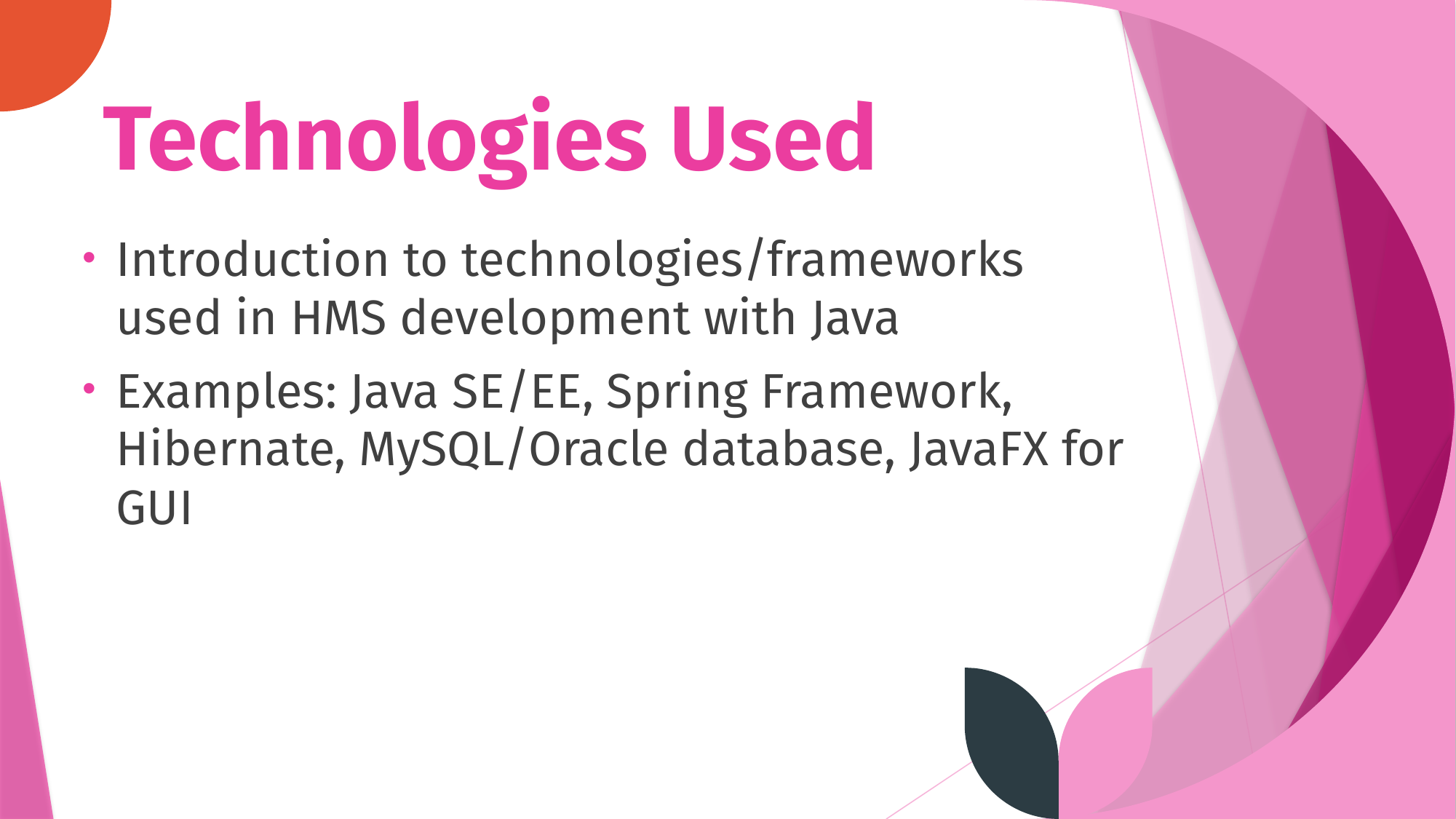

# Technologies Used
Introduction to technologies/frameworks used in HMS development with Java
Examples: Java SE/EE, Spring Framework, Hibernate, MySQL/Oracle database, JavaFX for GUI